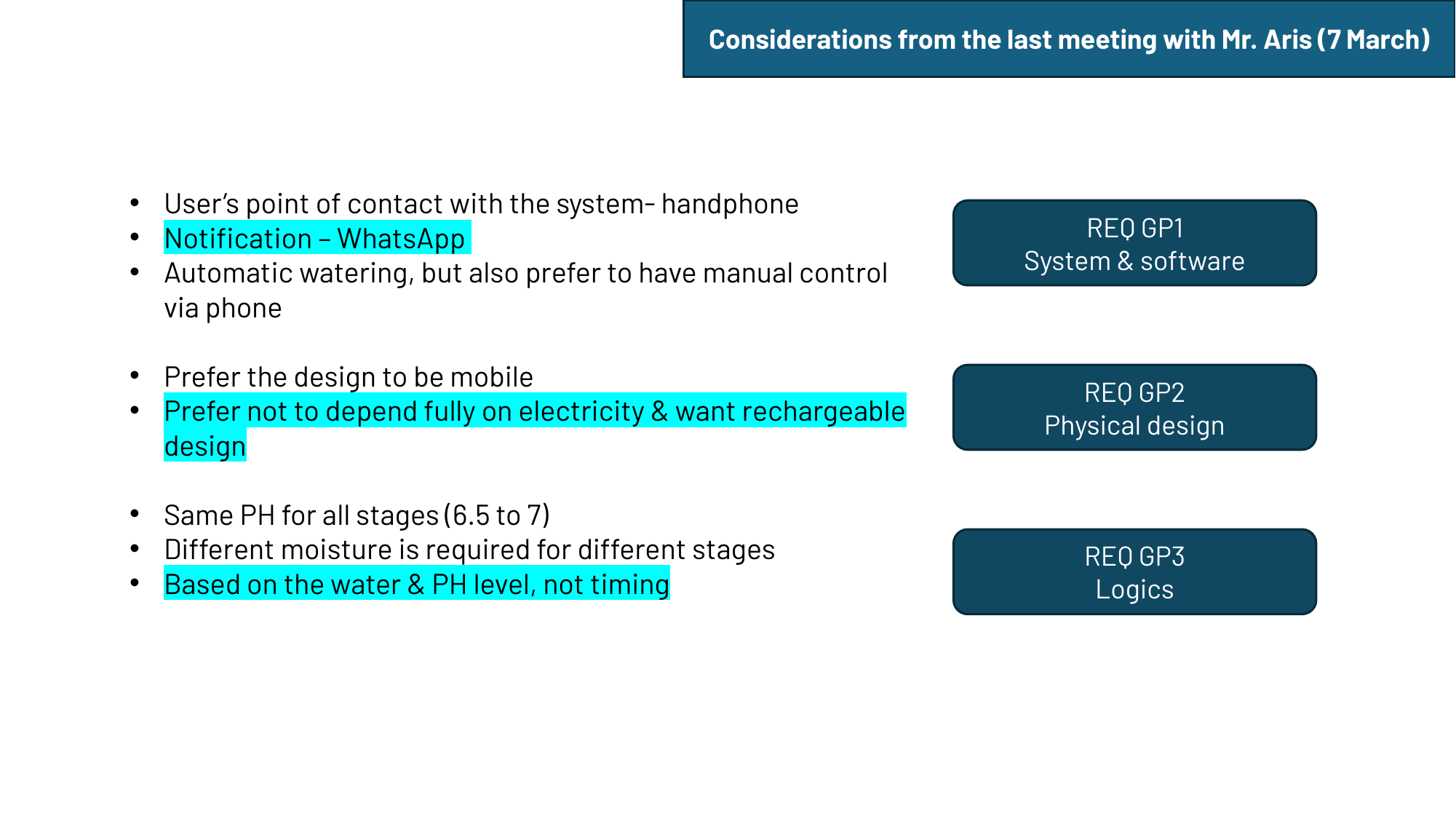

Considerations from the last meeting with Mr. Aris (7 March)
User’s point of contact with the system- handphone
Notification – WhatsApp
Automatic watering, but also prefer to have manual control via phone

Prefer the design to be mobile
Prefer not to depend fully on electricity & want rechargeable design

Same PH for all stages (6.5 to 7)
Different moisture is required for different stages
Based on the water & PH level, not timing

REQ GP1
System & software
REQ GP2
Physical design
REQ GP3
Logics